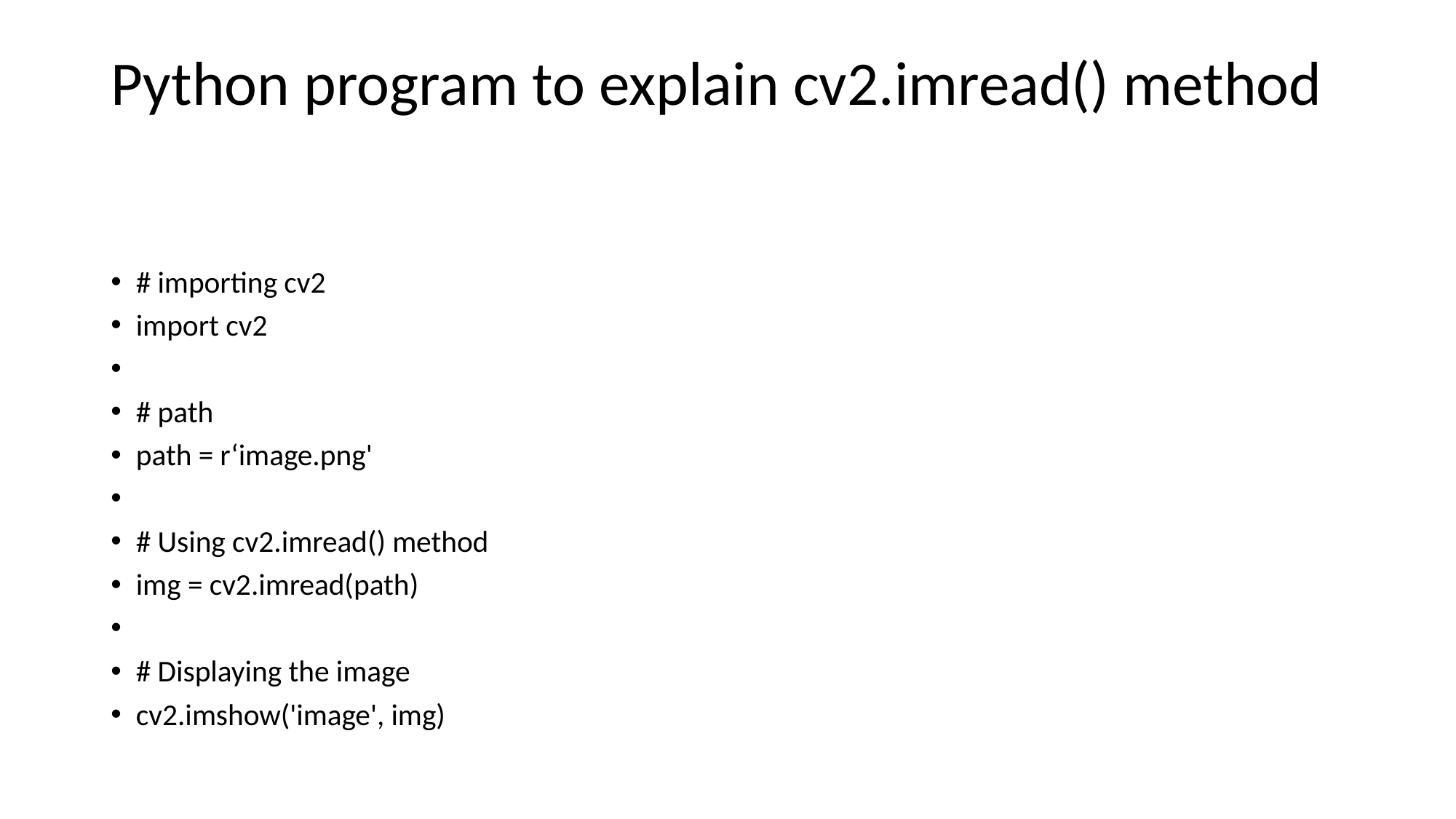

# Python program to explain cv2.imread() method

# importing cv2
import cv2

# path
path = r‘image.png'

# Using cv2.imread() method
img = cv2.imread(path)

# Displaying the image
cv2.imshow('image', img)